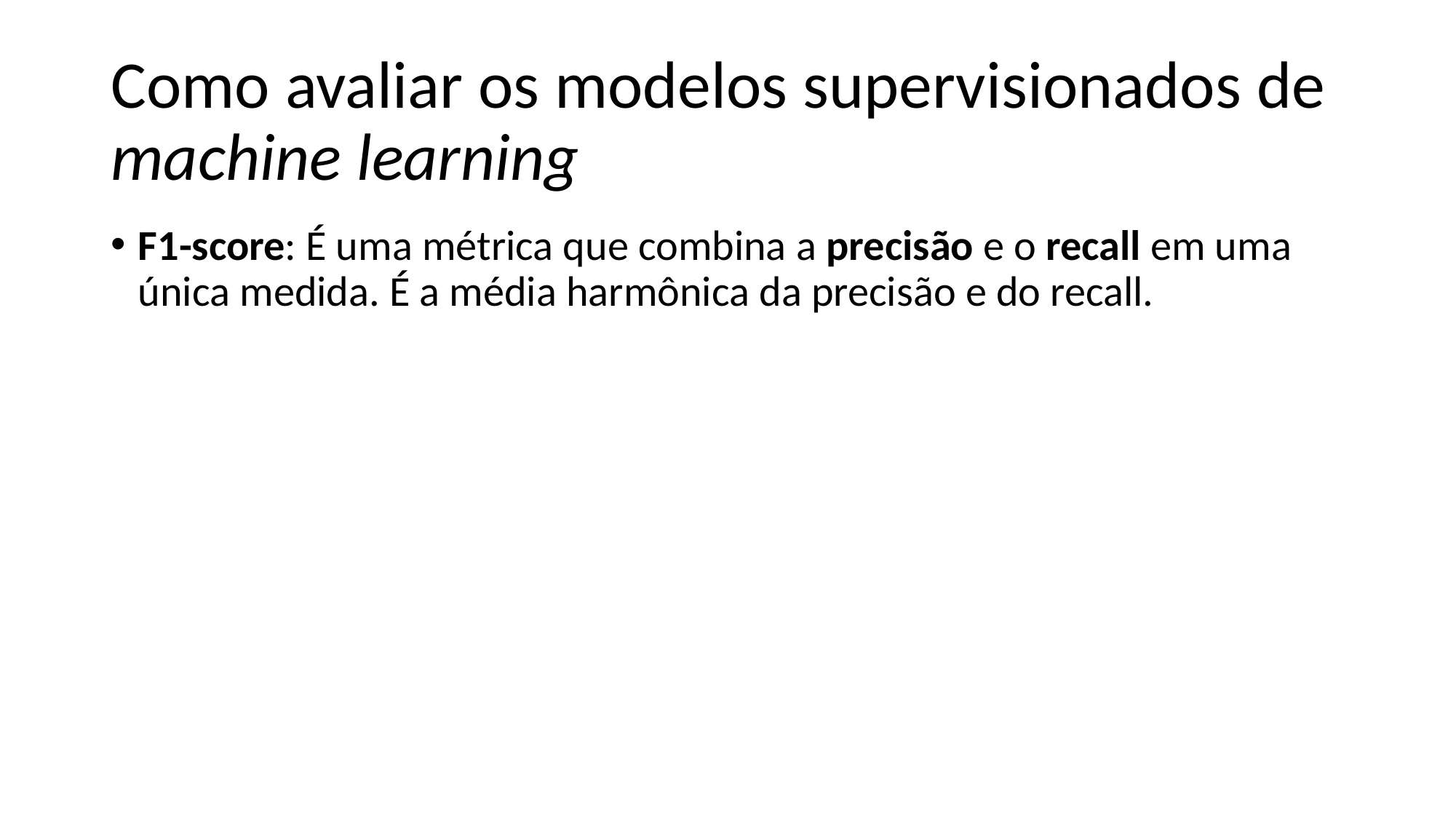

# Como avaliar os modelos supervisionados de machine learning
F1-score: É uma métrica que combina a precisão e o recall em uma única medida. É a média harmônica da precisão e do recall.